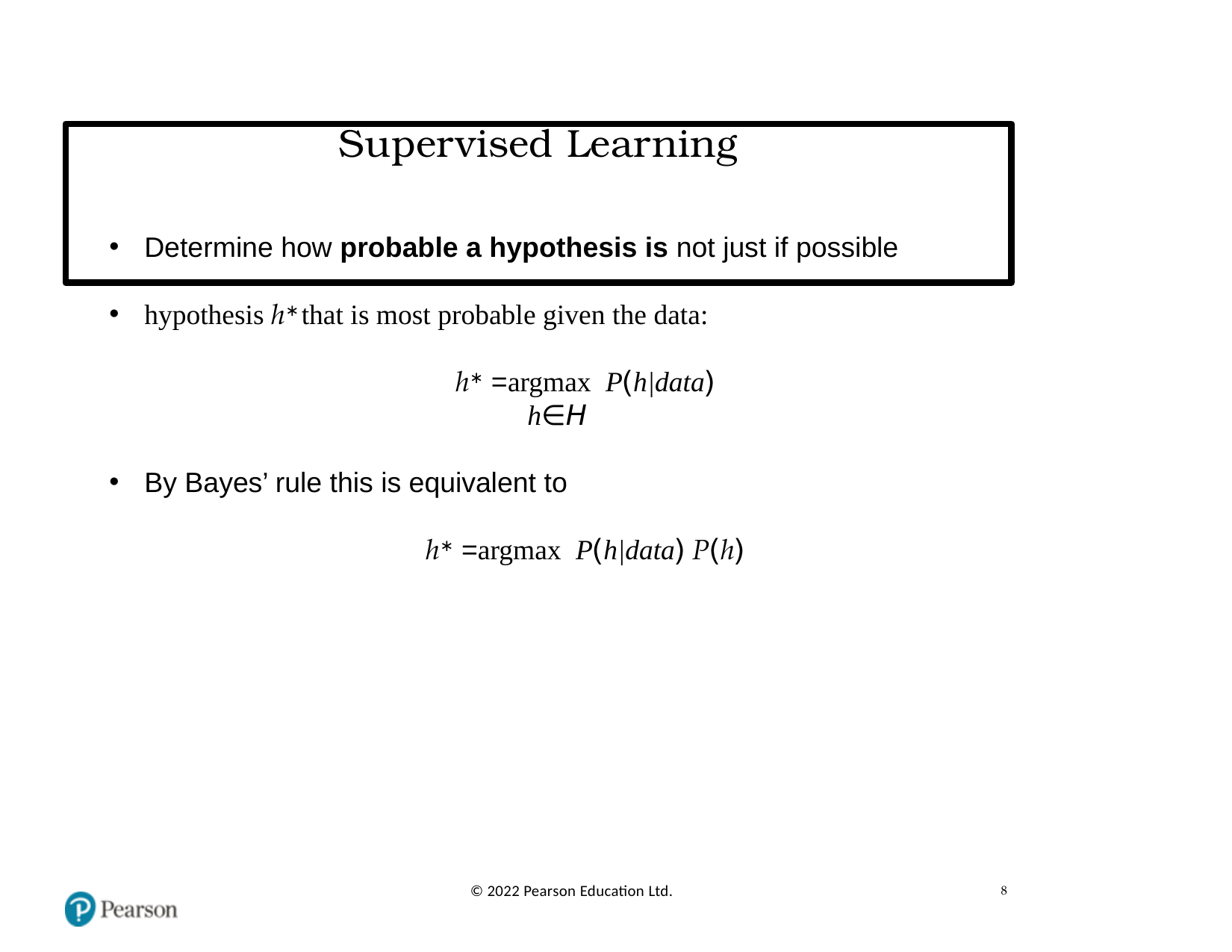

# Supervised Learning
Determine how probable a hypothesis is not just if possible

hypothesis h∗ that is most probable given the data:

        h∗ =argmax  P(h|data)
h∈H

By Bayes’ rule this is equivalent to

        h∗ =argmax  P(h|data) P(h)

8